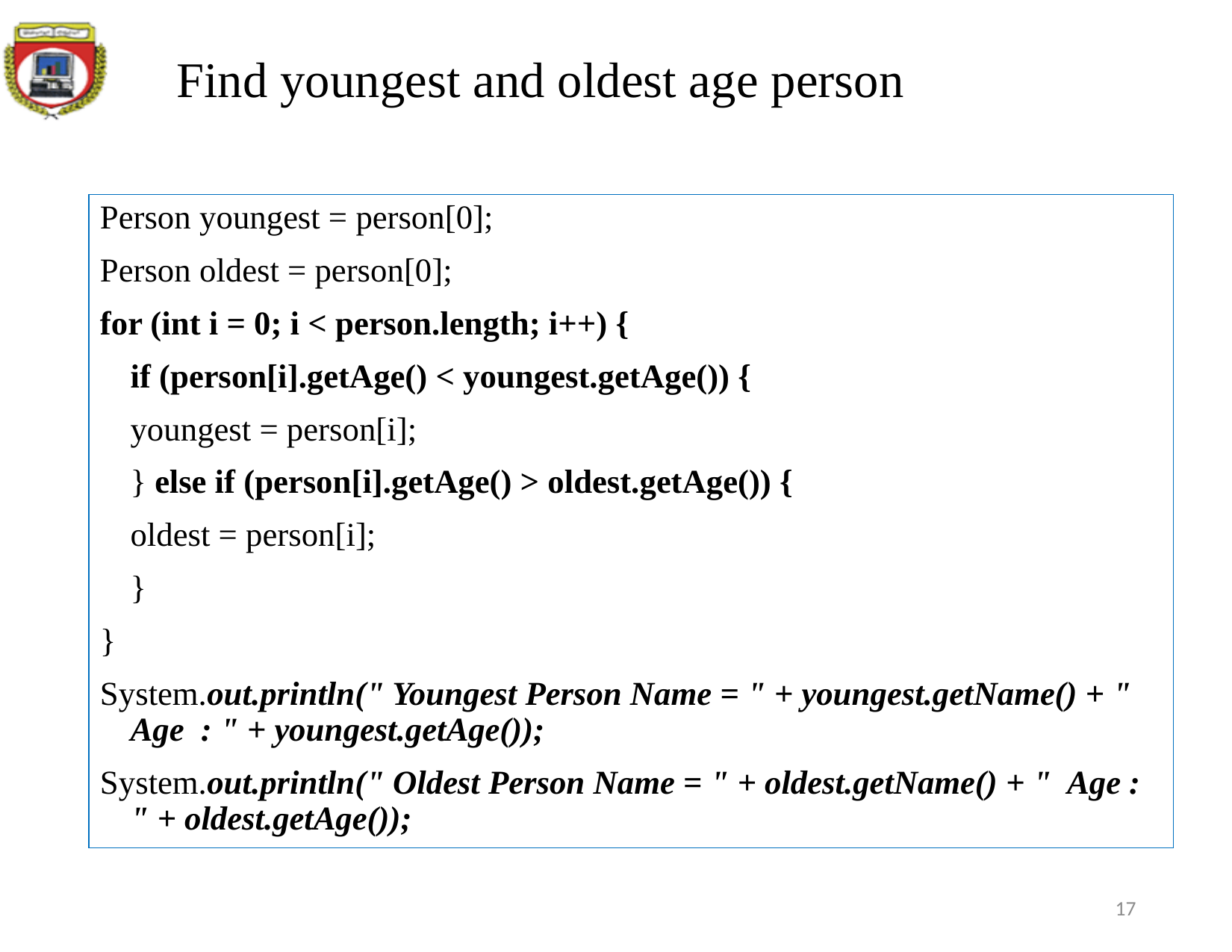

# Find youngest and oldest age person
Person youngest = person[0];
Person oldest = person[0];
for (int i = 0; i < person.length; i++) {
	if (person[i].getAge() < youngest.getAge()) {
		youngest = person[i];
	} else if (person[i].getAge() > oldest.getAge()) {
		oldest = person[i];
	}
}
System.out.println(" Youngest Person Name = " + youngest.getName() + "  Age  : " + youngest.getAge());
System.out.println(" Oldest Person Name = " + oldest.getName() + "  Age : " + oldest.getAge());

17